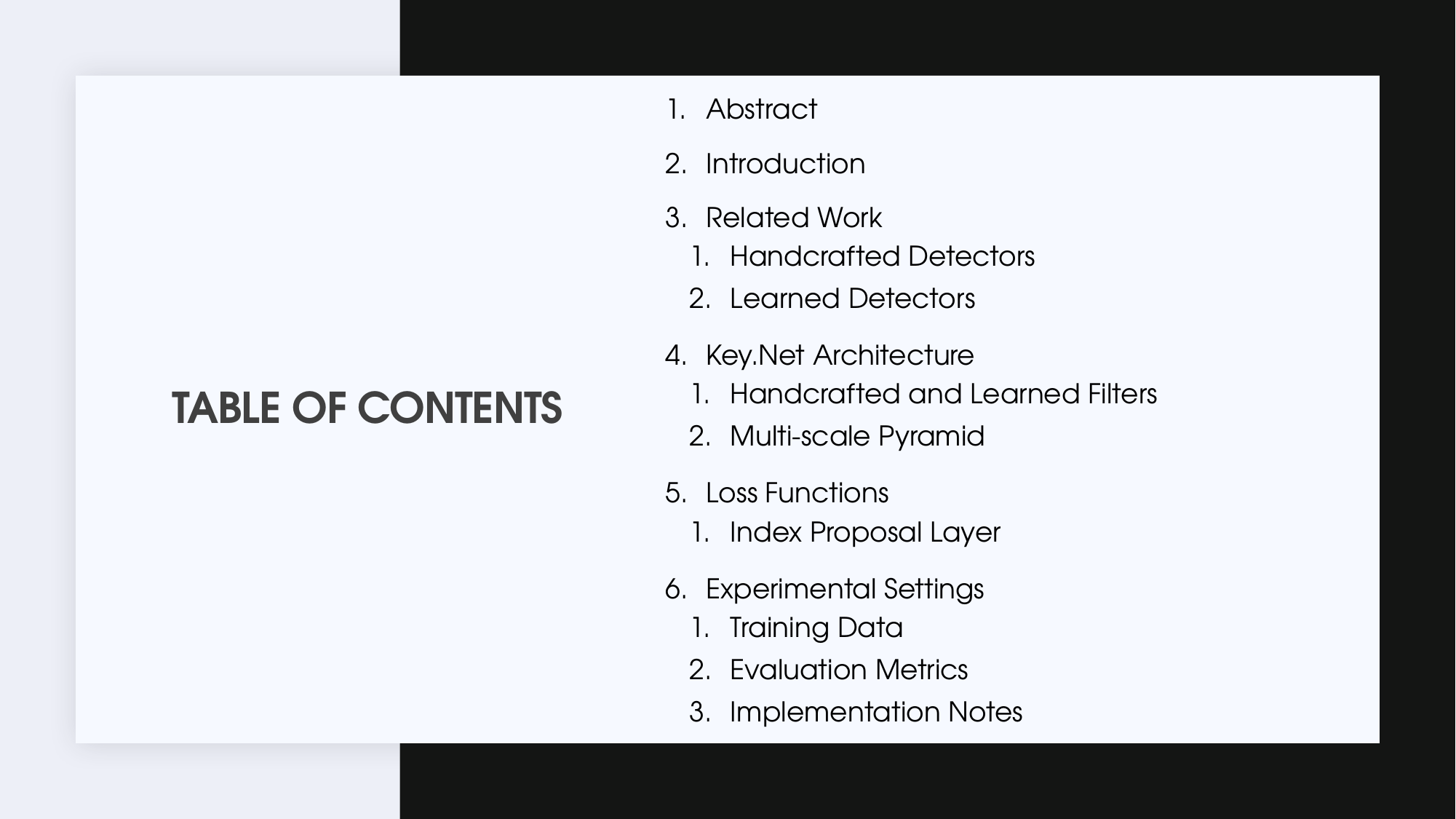

Abstract
Introduction
Related Work
Handcrafted Detectors
Learned Detectors
Key.Net Architecture
Handcrafted and Learned Filters
Multi-scale Pyramid
Loss Functions
Index Proposal Layer
Experimental Settings
Training Data
Evaluation Metrics
Implementation Notes
# Table of Contents